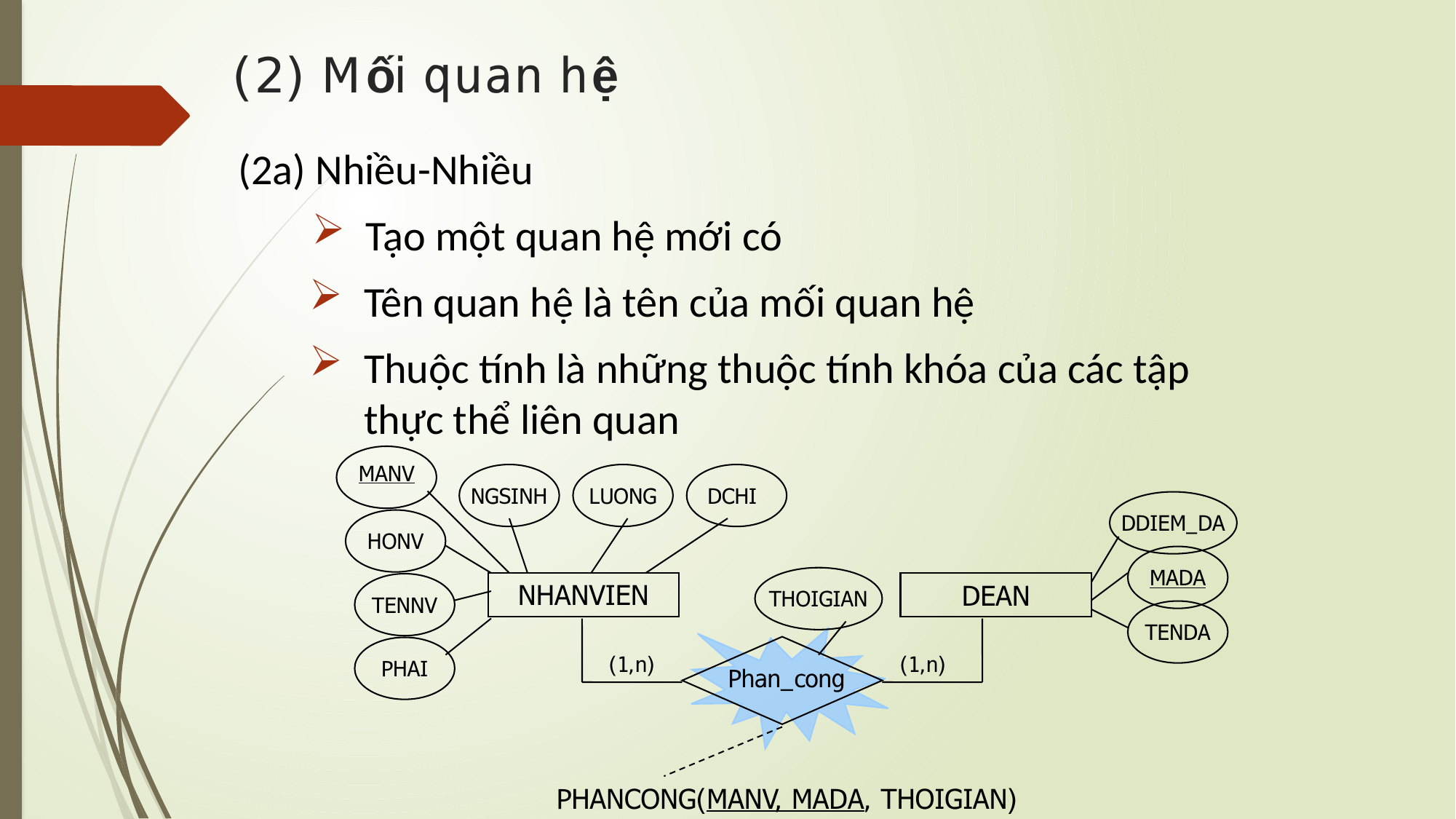

# (2) Mối quan hệ
(2a) Nhiều-Nhiều
Tạo một quan hệ mới có
Tên quan hệ là tên của mối quan hệ
Thuộc tính là những thuộc tính khóa của các tập thực thể liên quan

MANV

NGSINH

LUONG

DCHI

HONV

NHANVIEN

TENNV

PHAI

DDIEM_DA

MADA

DEAN

TENDA

THOIGIAN

Phan_cong
(1,n)
(1,n)

PHANCONG(MANV, MADA, THOIGIAN)